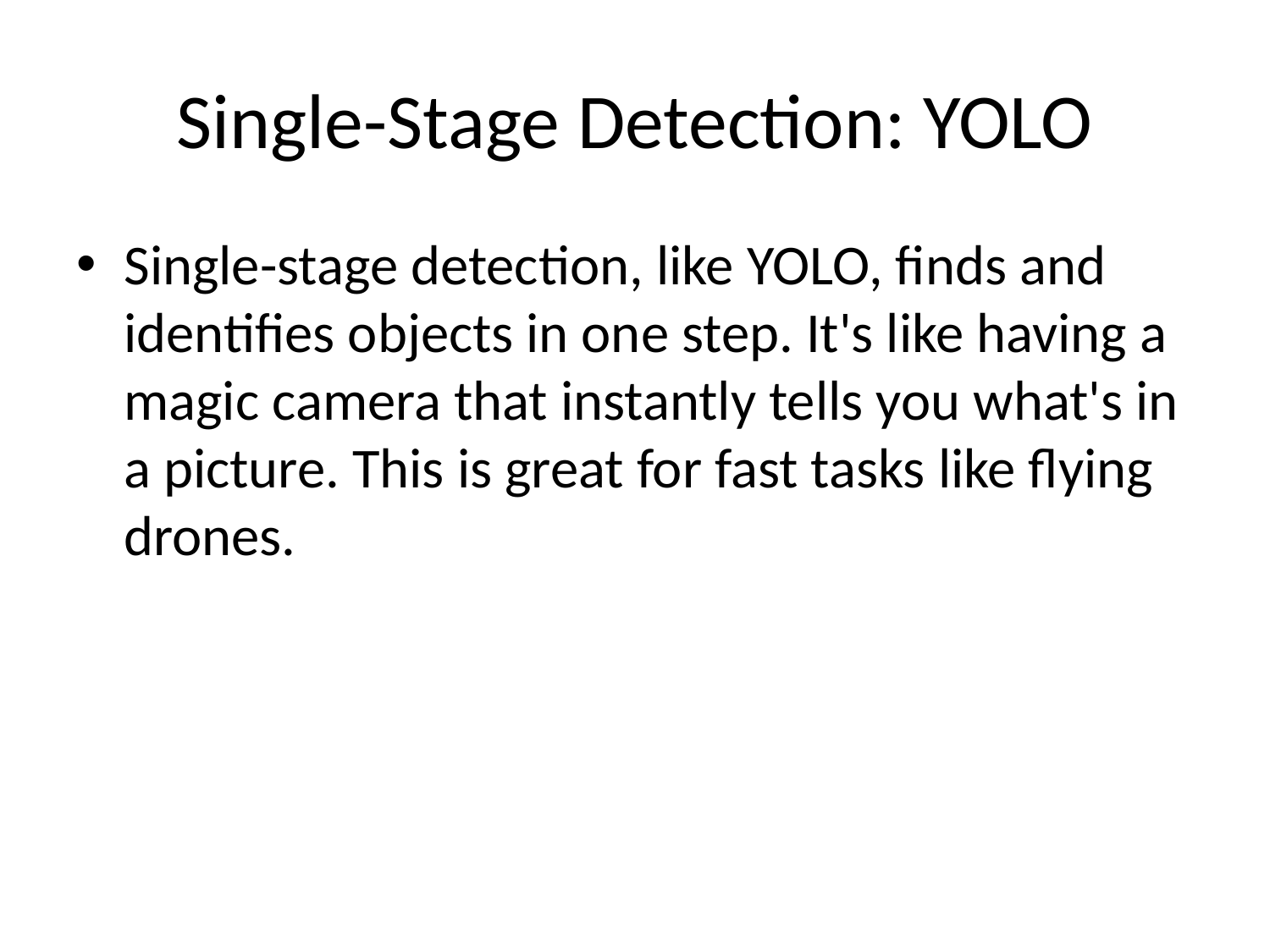

# Single-Stage Detection: YOLO
Single-stage detection, like YOLO, finds and identifies objects in one step. It's like having a magic camera that instantly tells you what's in a picture. This is great for fast tasks like flying drones.